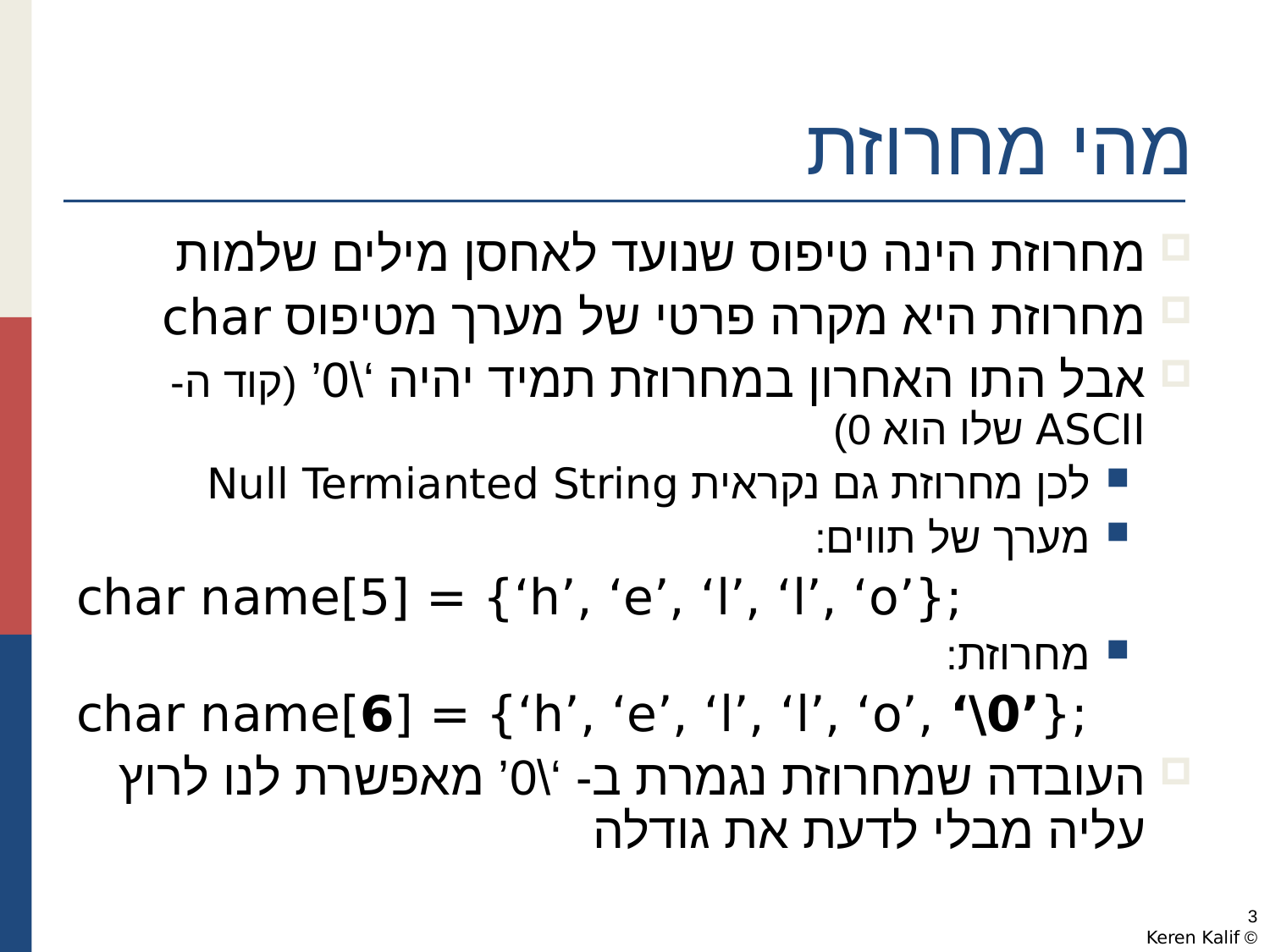

מהי מחרוזת
מחרוזת הינה טיפוס שנועד לאחסן מילים שלמות
מחרוזת היא מקרה פרטי של מערך מטיפוס char
אבל התו האחרון במחרוזת תמיד יהיה ‘\0’ (קוד ה- ASCII שלו הוא 0)
לכן מחרוזת גם נקראית Null Termianted String
מערך של תווים:
char name[5] = {‘h’, ‘e’, ‘l’, ‘l’, ‘o’};
מחרוזת:
char name[6] = {‘h’, ‘e’, ‘l’, ‘l’, ‘o’, ‘\0’};
העובדה שמחרוזת נגמרת ב- ‘\0’ מאפשרת לנו לרוץ עליה מבלי לדעת את גודלה

3
© Keren Kalif